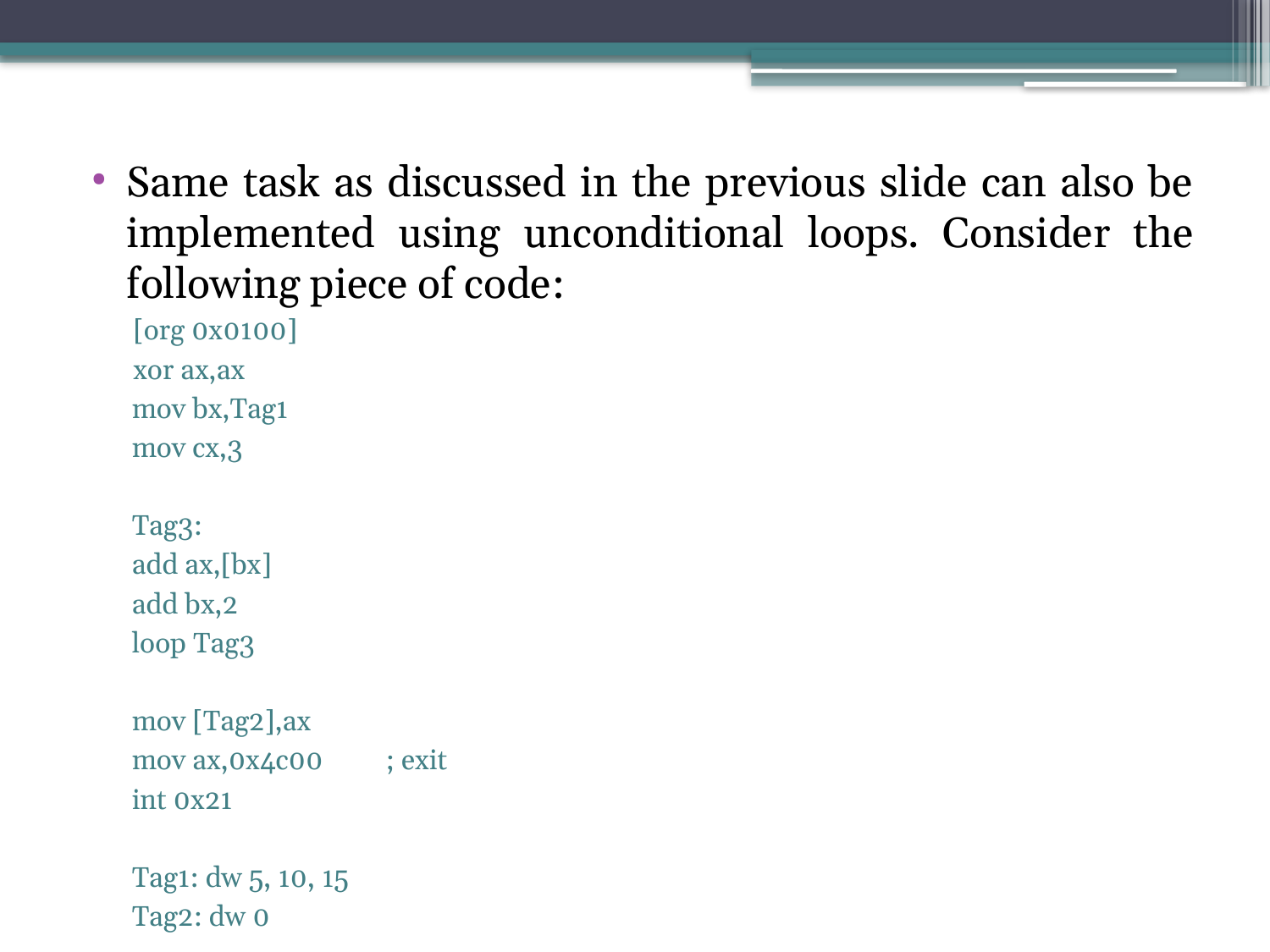

Same task as discussed in the previous slide can also be implemented using unconditional loops. Consider the following piece of code:
[org 0x0100]
xor ax,ax
mov bx,Tag1
mov cx,3

Tag3:
add ax,[bx]
add bx,2
loop Tag3

mov [Tag2],ax
mov ax,0x4c00 	; exit
int 0x21

Tag1: dw 5, 10, 15
Tag2: dw 0